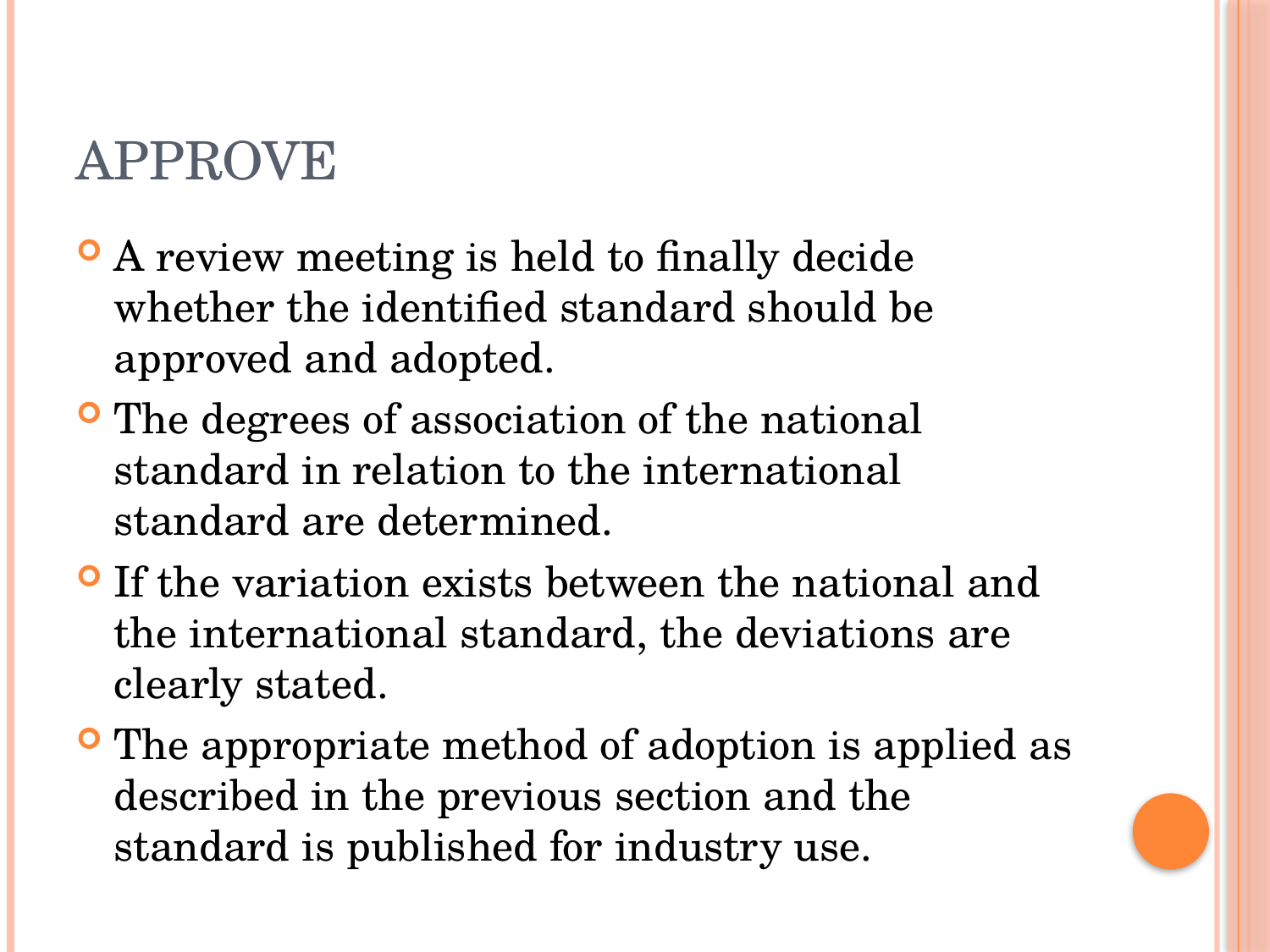

# Approve
A review meeting is held to finally decide whether the identified standard should be approved and adopted.
The degrees of association of the national standard in relation to the international standard are determined.
If the variation exists between the national and the international standard, the deviations are clearly stated.
The appropriate method of adoption is applied as described in the previous section and the standard is published for industry use.